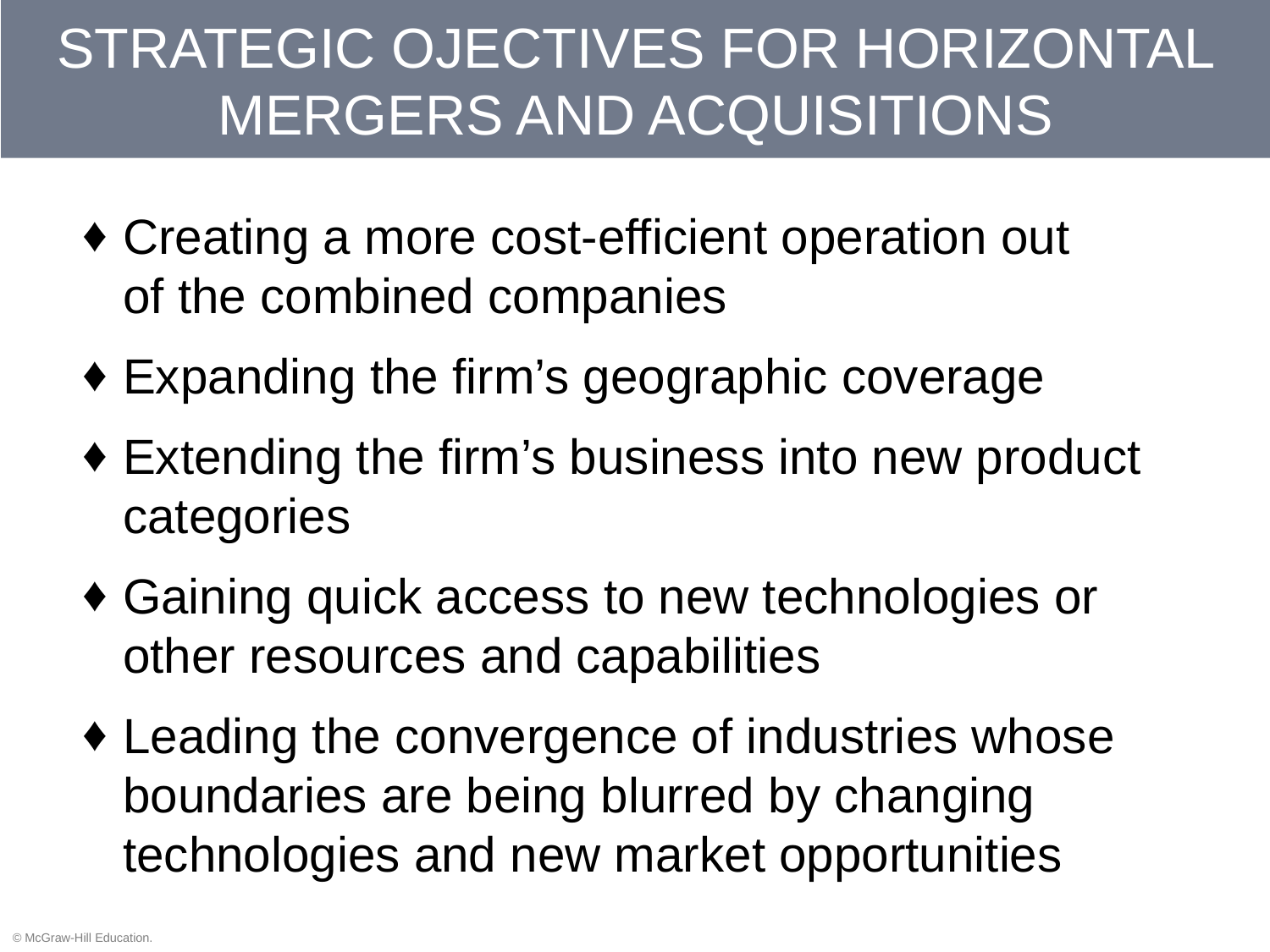

# STRATEGIC OJECTIVES FOR HORIZONTAL MERGERS AND ACQUISITIONS
Creating a more cost-efficient operation out
of the combined companies
Expanding the firm’s geographic coverage
Extending the firm’s business into new product categories
Gaining quick access to new technologies or other resources and capabilities
Leading the convergence of industries whose boundaries are being blurred by changing technologies and new market opportunities